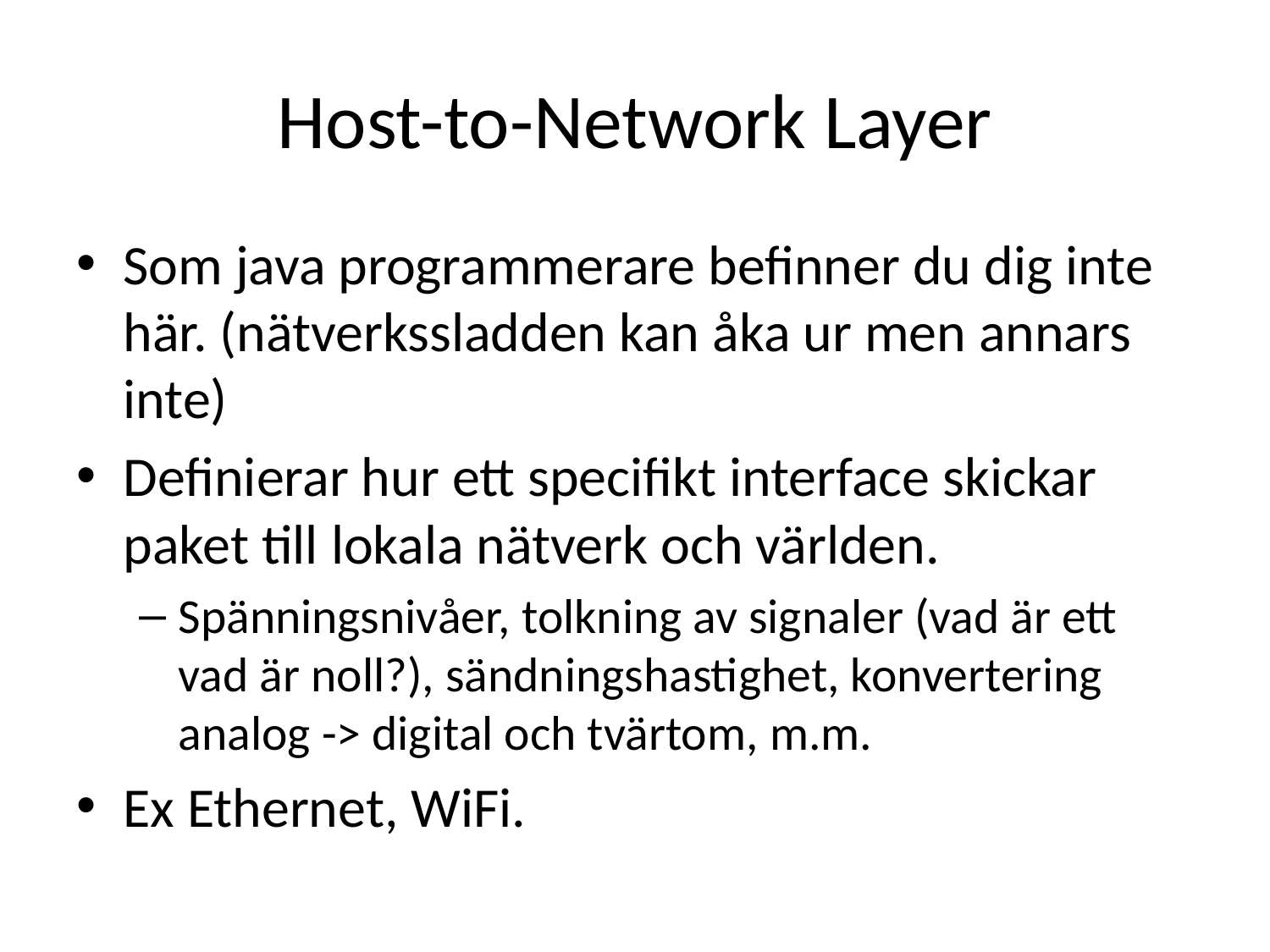

# Host-to-Network Layer
Som java programmerare befinner du dig inte här. (nätverkssladden kan åka ur men annars inte)
Definierar hur ett specifikt interface skickar paket till lokala nätverk och världen.
Spänningsnivåer, tolkning av signaler (vad är ett vad är noll?), sändningshastighet, konvertering analog -> digital och tvärtom, m.m.
Ex Ethernet, WiFi.